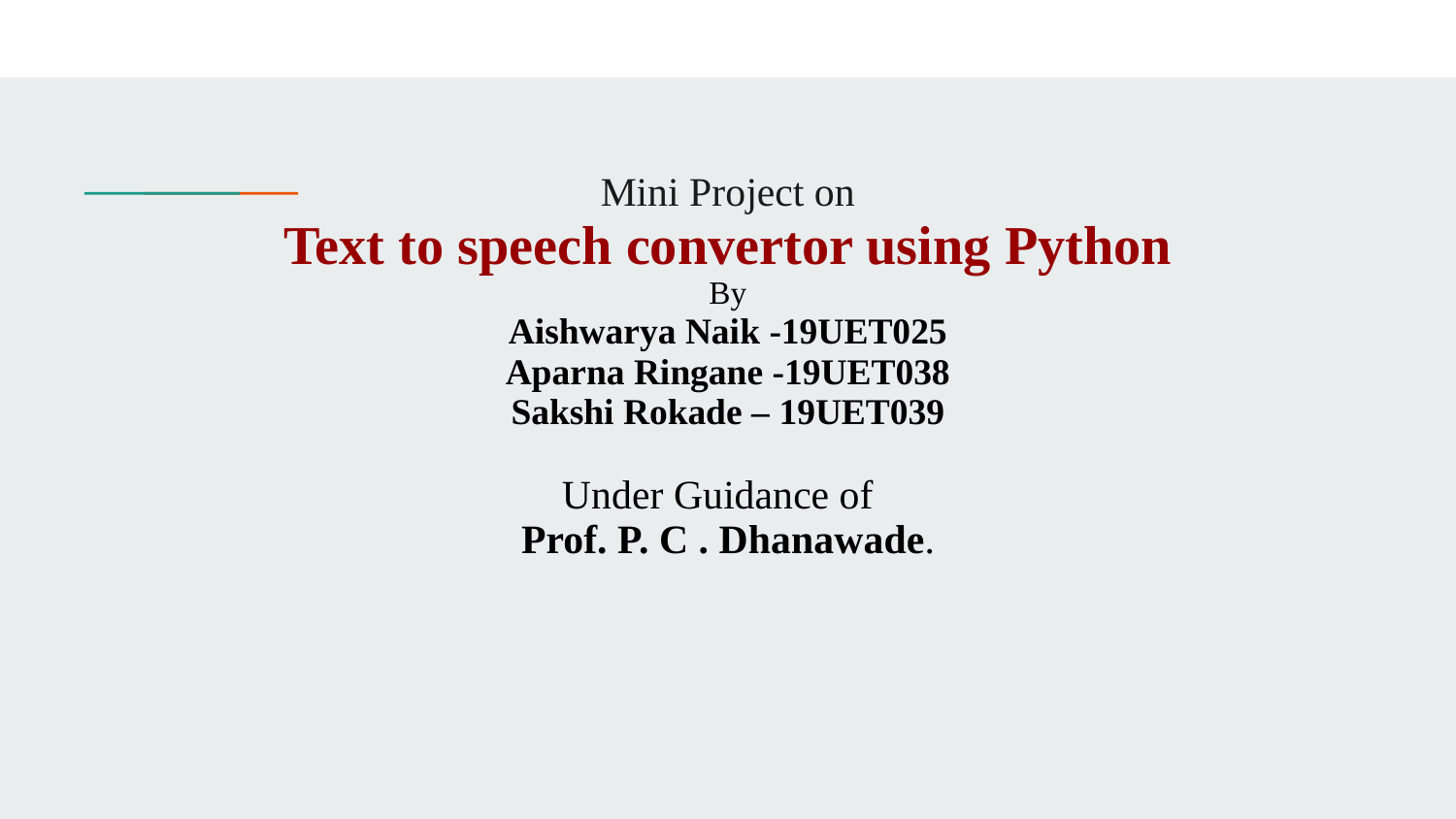

# Mini Project on
Text to speech convertor using Python
By
Aishwarya Naik -19UET025
Aparna Ringane -19UET038
Sakshi Rokade – 19UET039
Under Guidance of
Prof. P. C . Dhanawade.